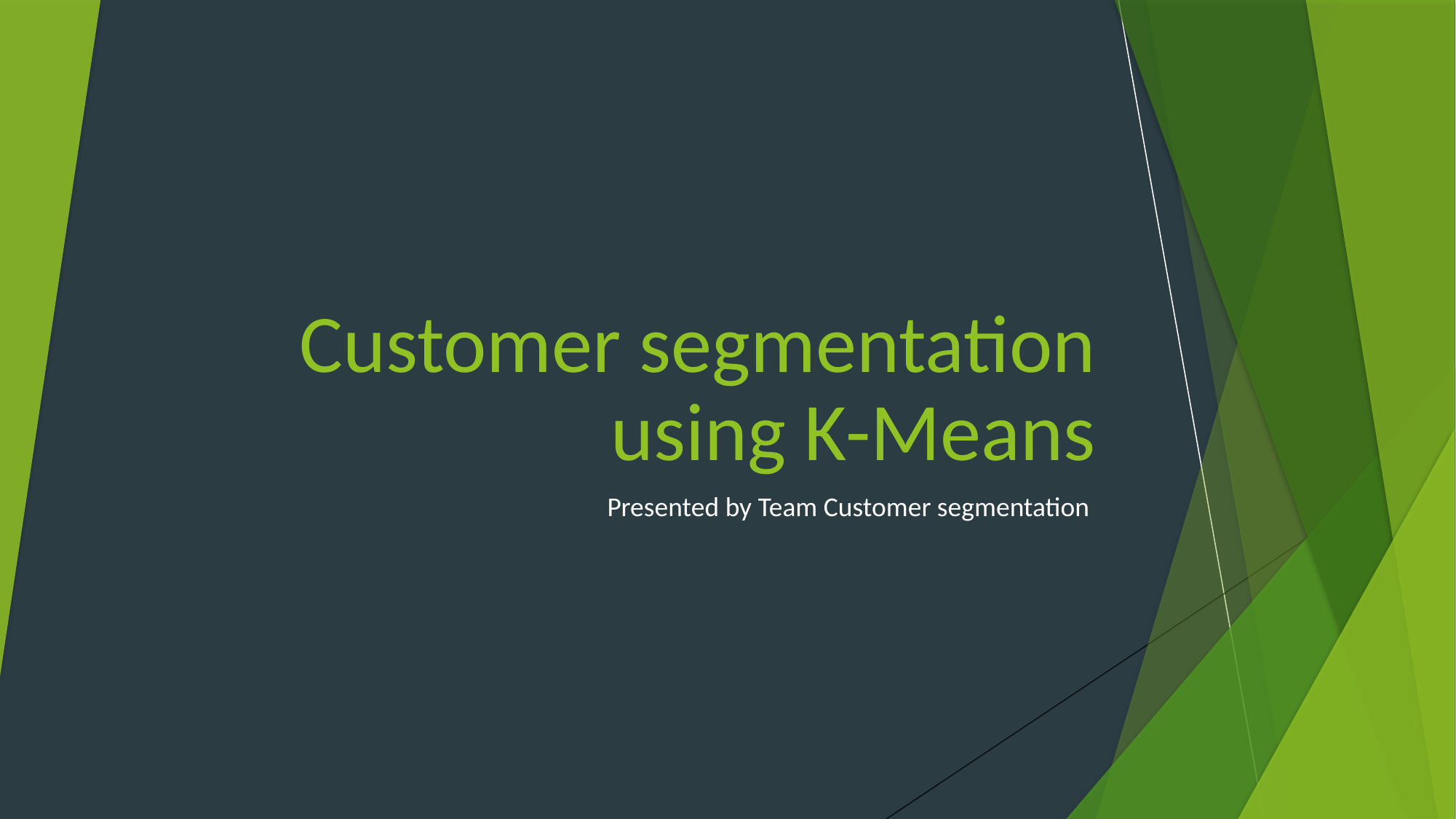

# Customer segmentation using K-Means
Presented by Team Customer segmentation